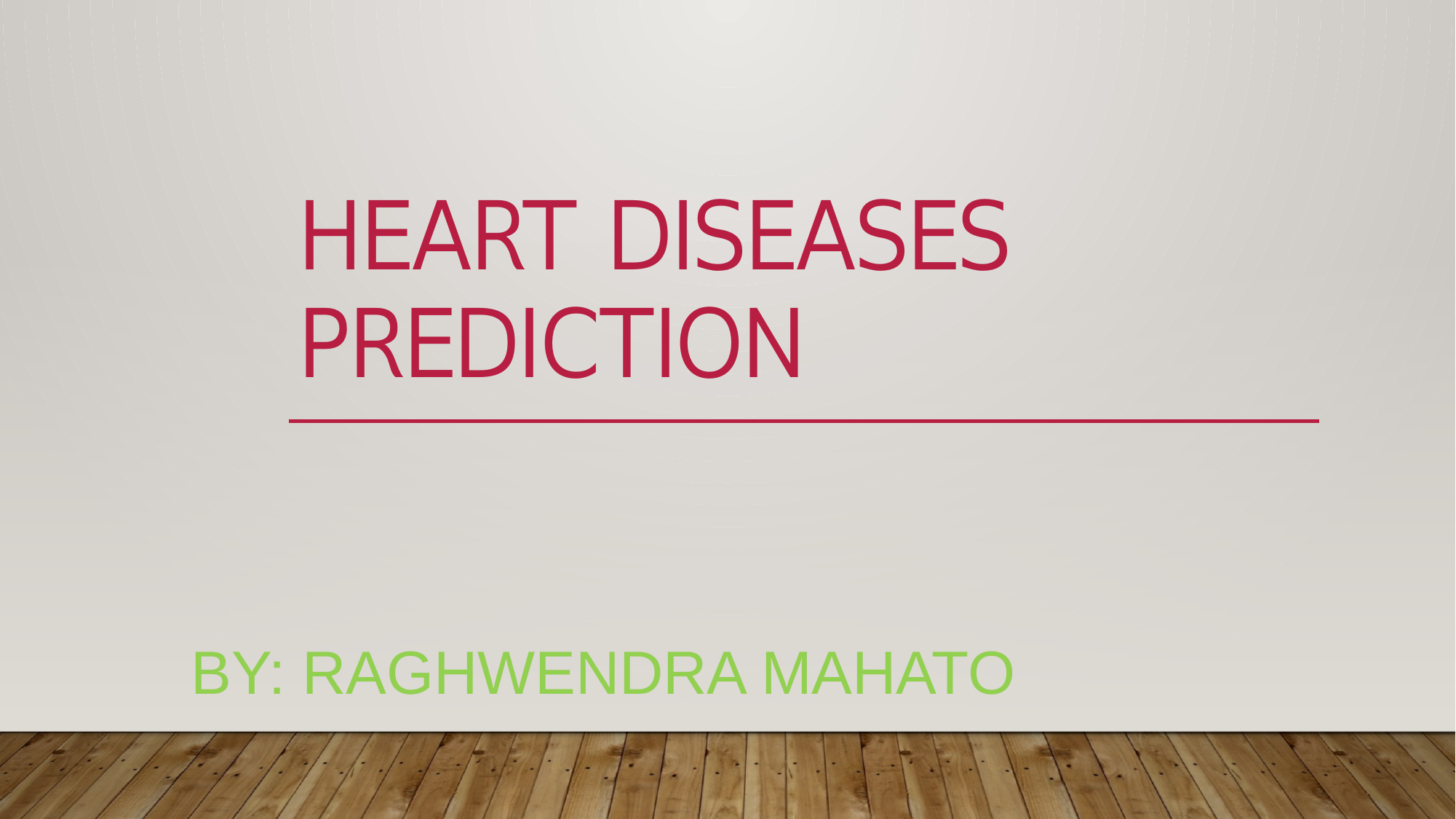

# Heart Diseases Prediction

				By: Raghwendra Mahato